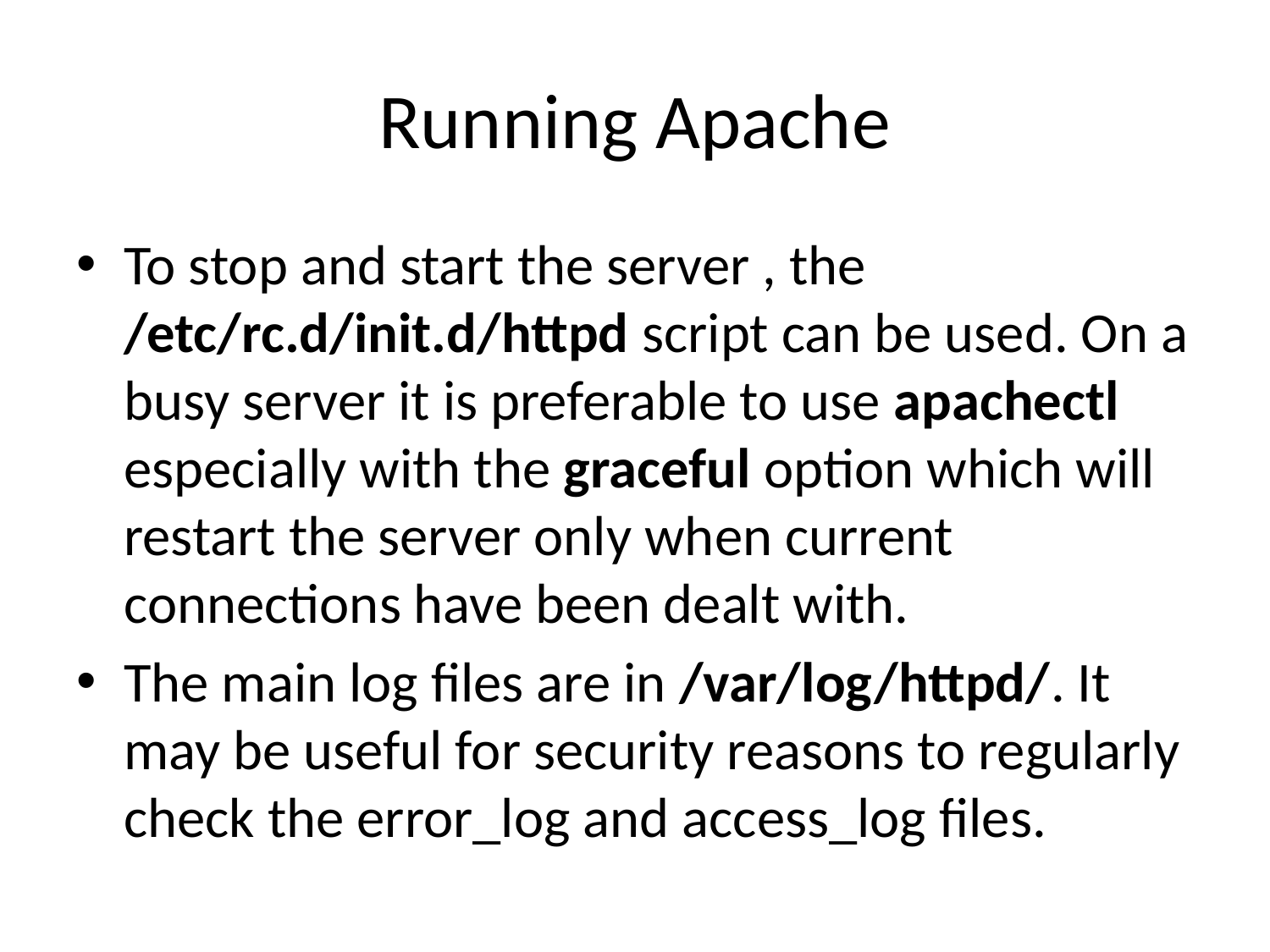

# Running Apache
To stop and start the server , the /etc/rc.d/init.d/httpd script can be used. On a busy server it is preferable to use apachectl especially with the graceful option which will restart the server only when current connections have been dealt with.
The main log files are in /var/log/httpd/. It may be useful for security reasons to regularly check the error_log and access_log files.